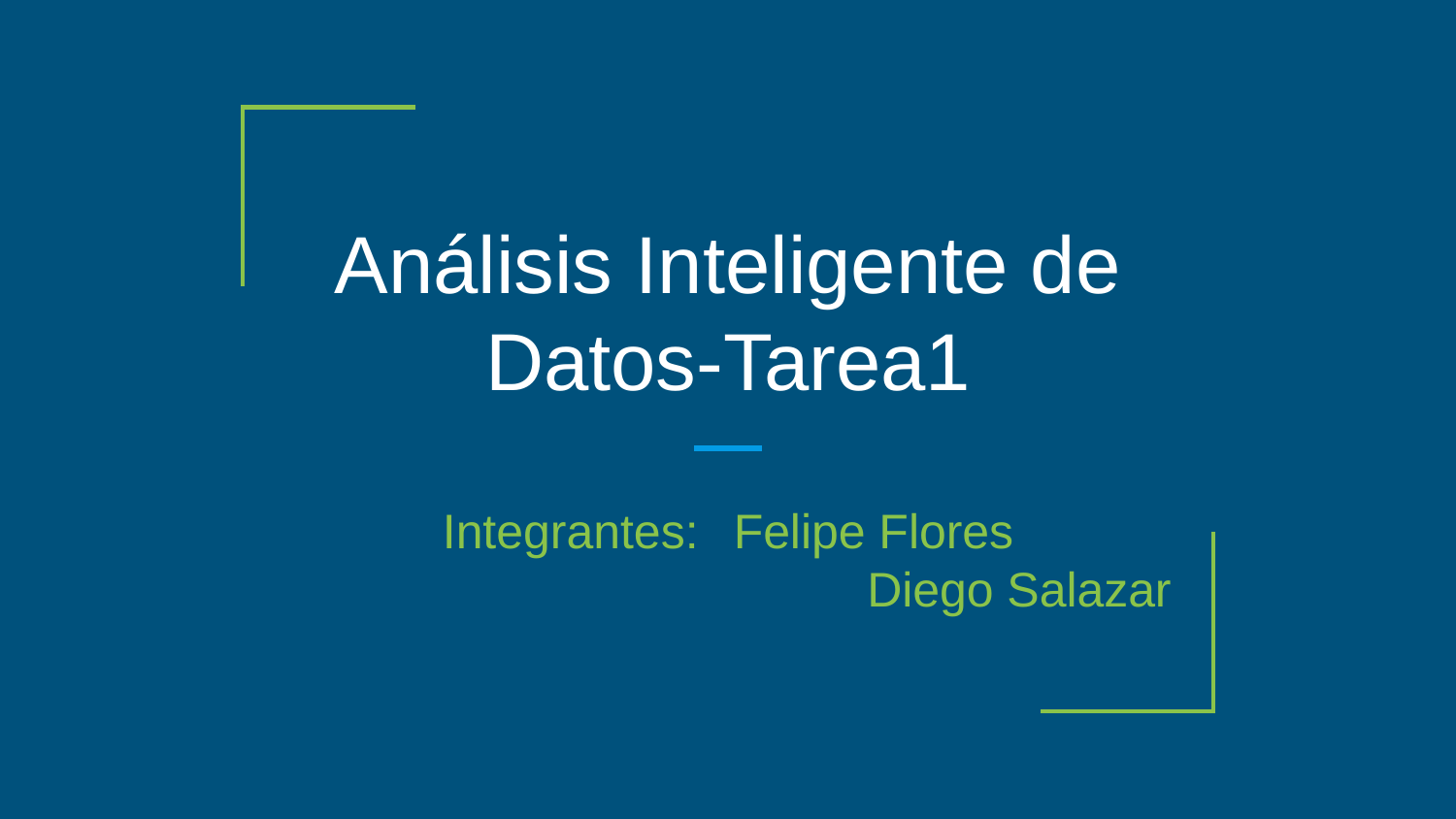

# Análisis Inteligente de Datos-Tarea1
Integrantes: 	Felipe Flores
				Diego Salazar